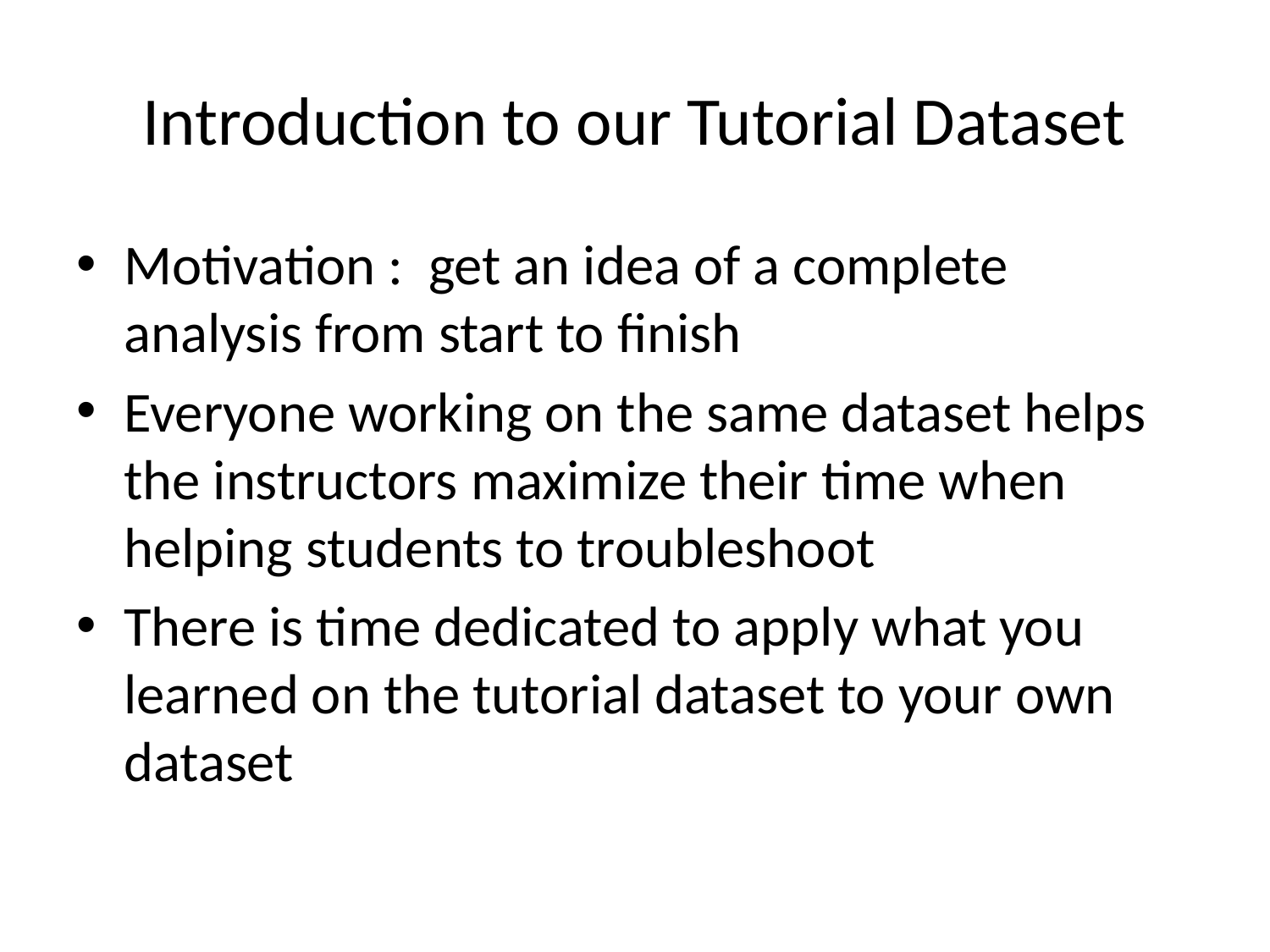

# Introduction to our Tutorial Dataset
Motivation :  get an idea of a complete analysis from start to finish
Everyone working on the same dataset helps the instructors maximize their time when helping students to troubleshoot
There is time dedicated to apply what you learned on the tutorial dataset to your own dataset